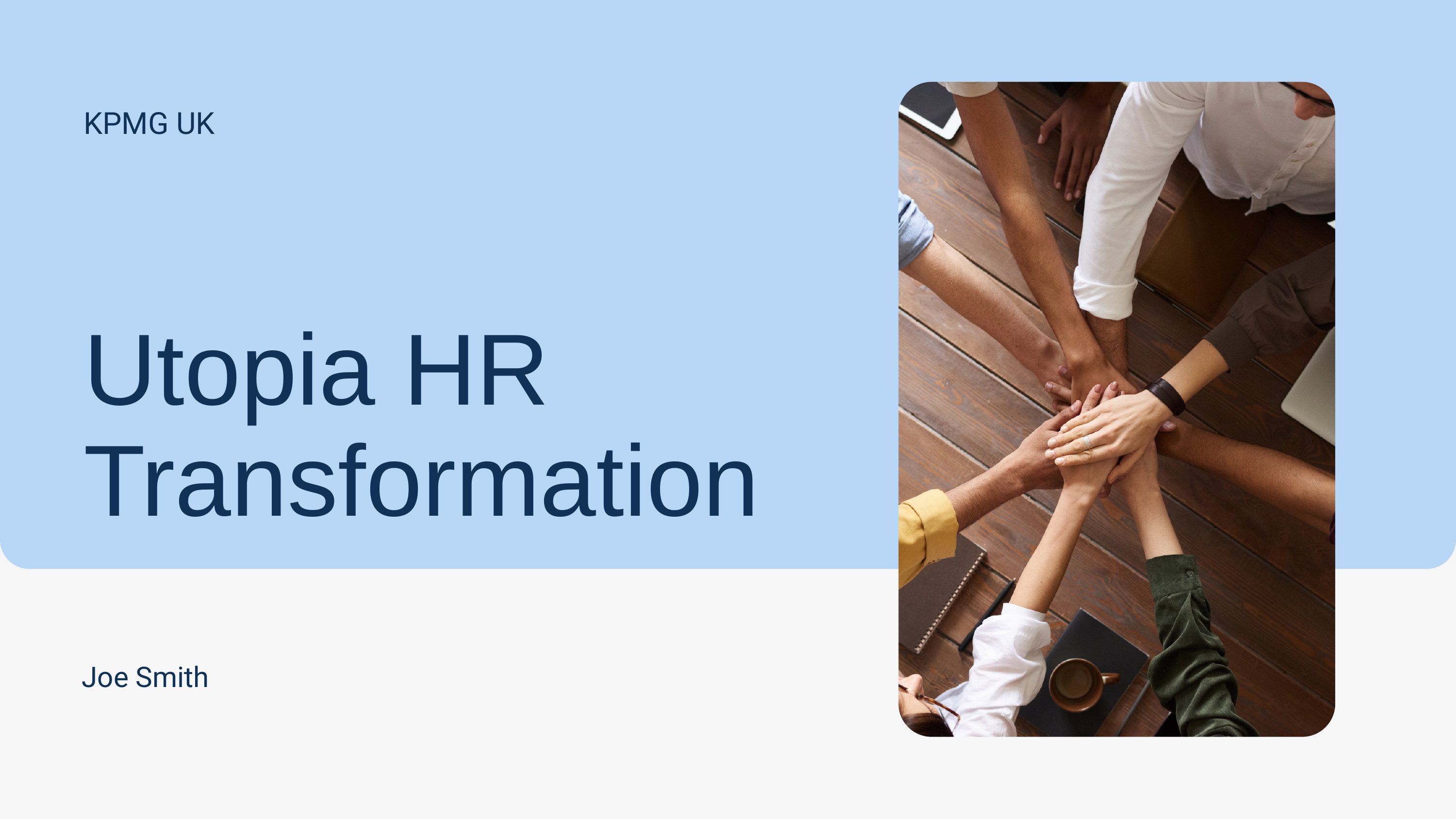

KPMG UK
Utopia HR Transformation
Joe Smith